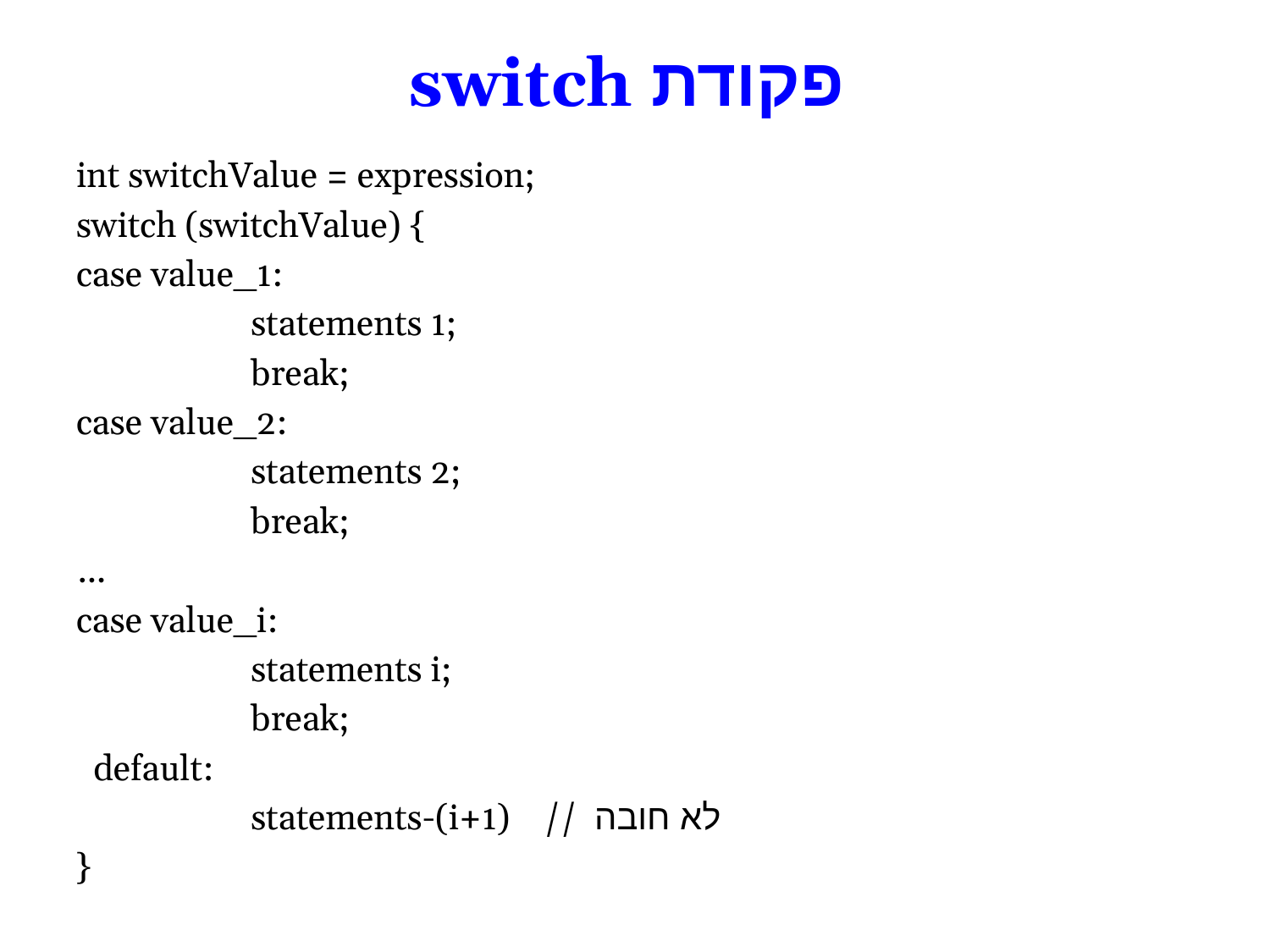

# פקודת switch
int switchValue = expression;
switch (switchValue) {
case value_1:
		statements 1;
		break;
case value_2:
		statements 2;
		break;
…
case value_i:
		statements i;
		break;
  default:
		statements-(i+1)    //  לא חובה
}